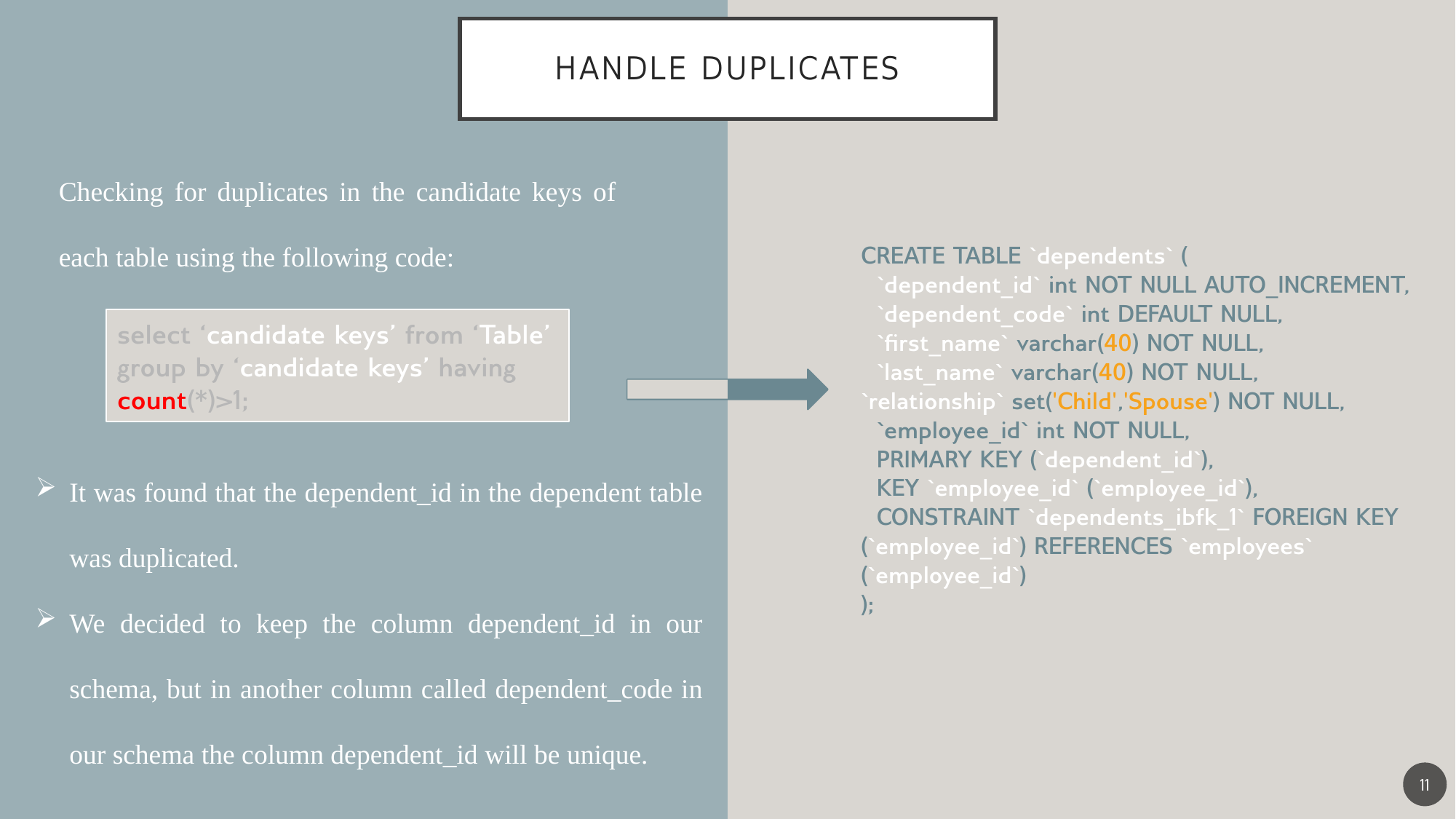

# Handle duplicates
Checking for duplicates in the candidate keys of each table using the following code:
CREATE TABLE `dependents` (
  `dependent_id` int NOT NULL AUTO_INCREMENT,
  `dependent_code` int DEFAULT NULL,
  `first_name` varchar(40) NOT NULL,
  `last_name` varchar(40) NOT NULL,  `relationship` set('Child','Spouse') NOT NULL,
  `employee_id` int NOT NULL,
  PRIMARY KEY (`dependent_id`),
  KEY `employee_id` (`employee_id`),
  CONSTRAINT `dependents_ibfk_1` FOREIGN KEY (`employee_id`) REFERENCES `employees` (`employee_id`)
);

select ‘candidate keys’ from ‘Table’ group by ‘candidate keys’ having count(*)>1;

It was found that the dependent_id in the dependent table was duplicated.
We decided to keep the column dependent_id in our schema, but in another column called dependent_code in our schema the column dependent_id will be unique.
11